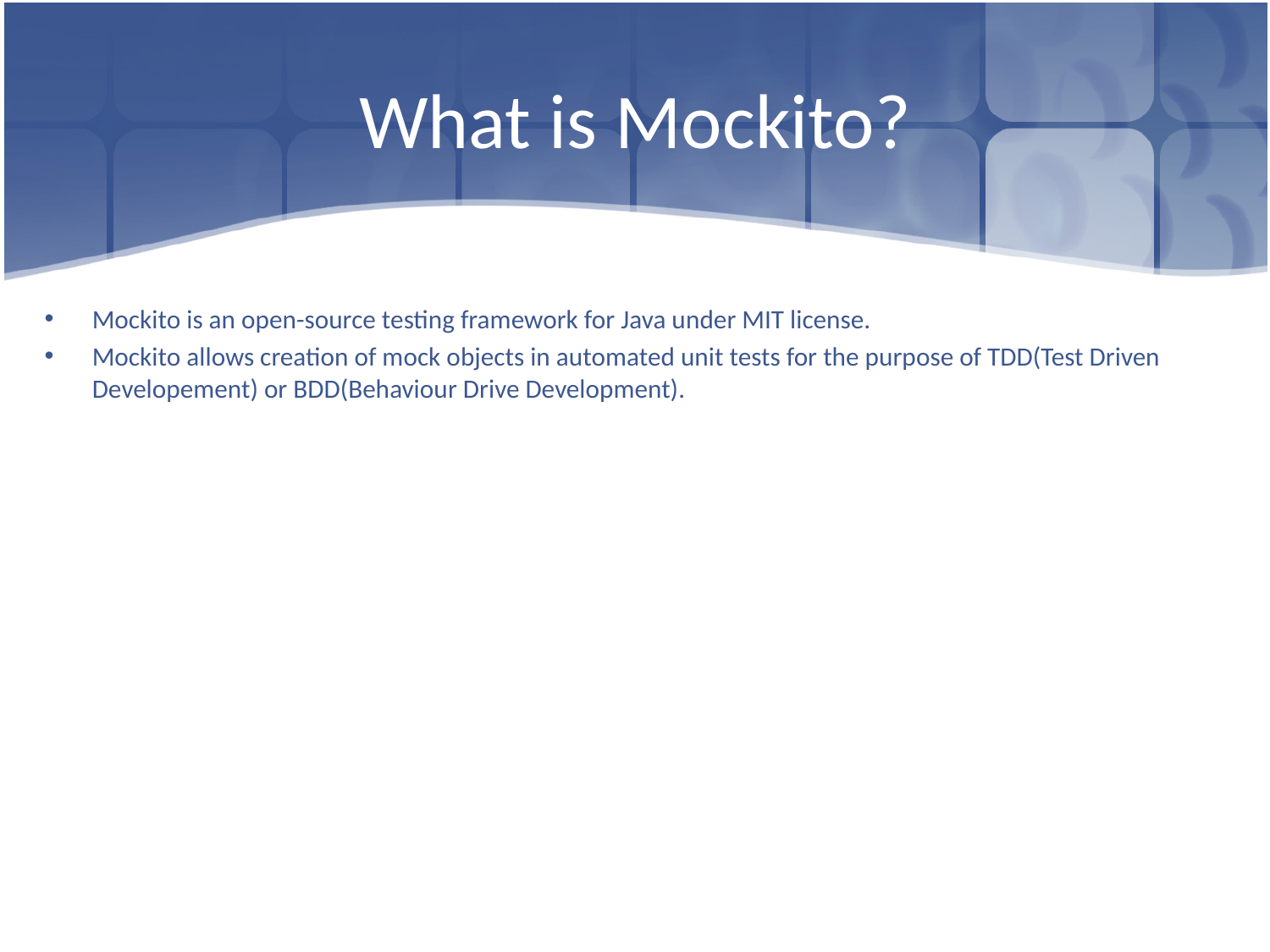

# What is Mockito?
Mockito is an open-source testing framework for Java under MIT license.
Mockito allows creation of mock objects in automated unit tests for the purpose of TDD(Test Driven Developement) or BDD(Behaviour Drive Development).